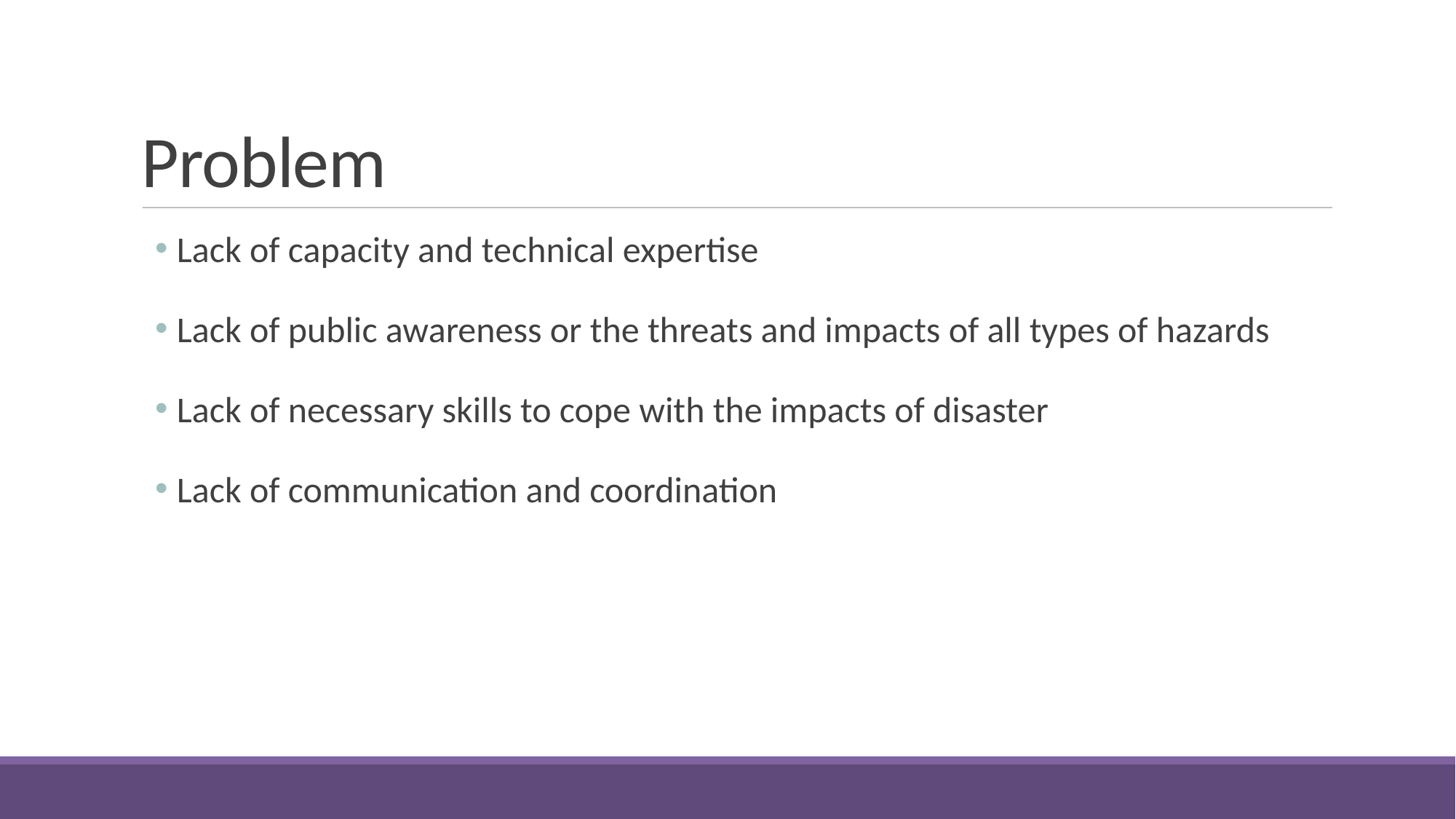

Problem
Lack of capacity and technical expertise

Lack of public awareness or the threats and impacts of all types of hazards

Lack of necessary skills to cope with the impacts of disaster

Lack of communication and coordination